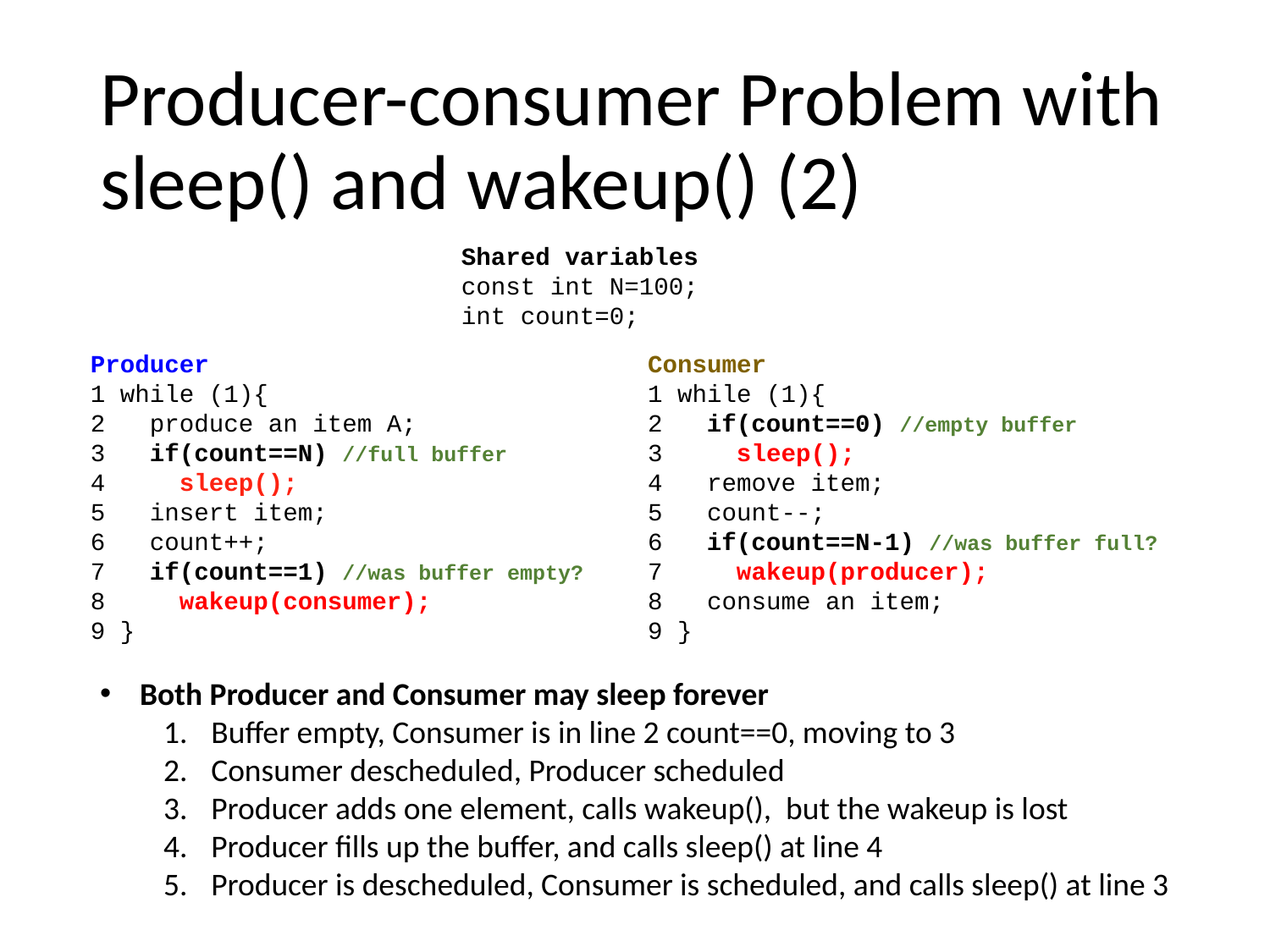

# Producer-consumer Problem with sleep() and wakeup() (2)
Shared variables
const int N=100;
int count=0;
Producer
1 while (1){
2   produce an item A;
3   if(count==N) //full buffer
4     sleep();
5   insert item;
6   count++;
7   if(count==1) //was buffer empty?
8     wakeup(consumer);
9 }
Consumer
1 while (1){
2   if(count==0) //empty buffer
3     sleep();
4   remove item;
5   count--;
6   if(count==N-1) //was buffer full?
7     wakeup(producer);
8   consume an item;
9 }
Both Producer and Consumer may sleep forever
Buffer empty, Consumer is in line 2 count==0, moving to 3
Consumer descheduled, Producer scheduled
Producer adds one element, calls wakeup(),  but the wakeup is lost
Producer fills up the buffer, and calls sleep() at line 4
Producer is descheduled, Consumer is scheduled, and calls sleep() at line 3